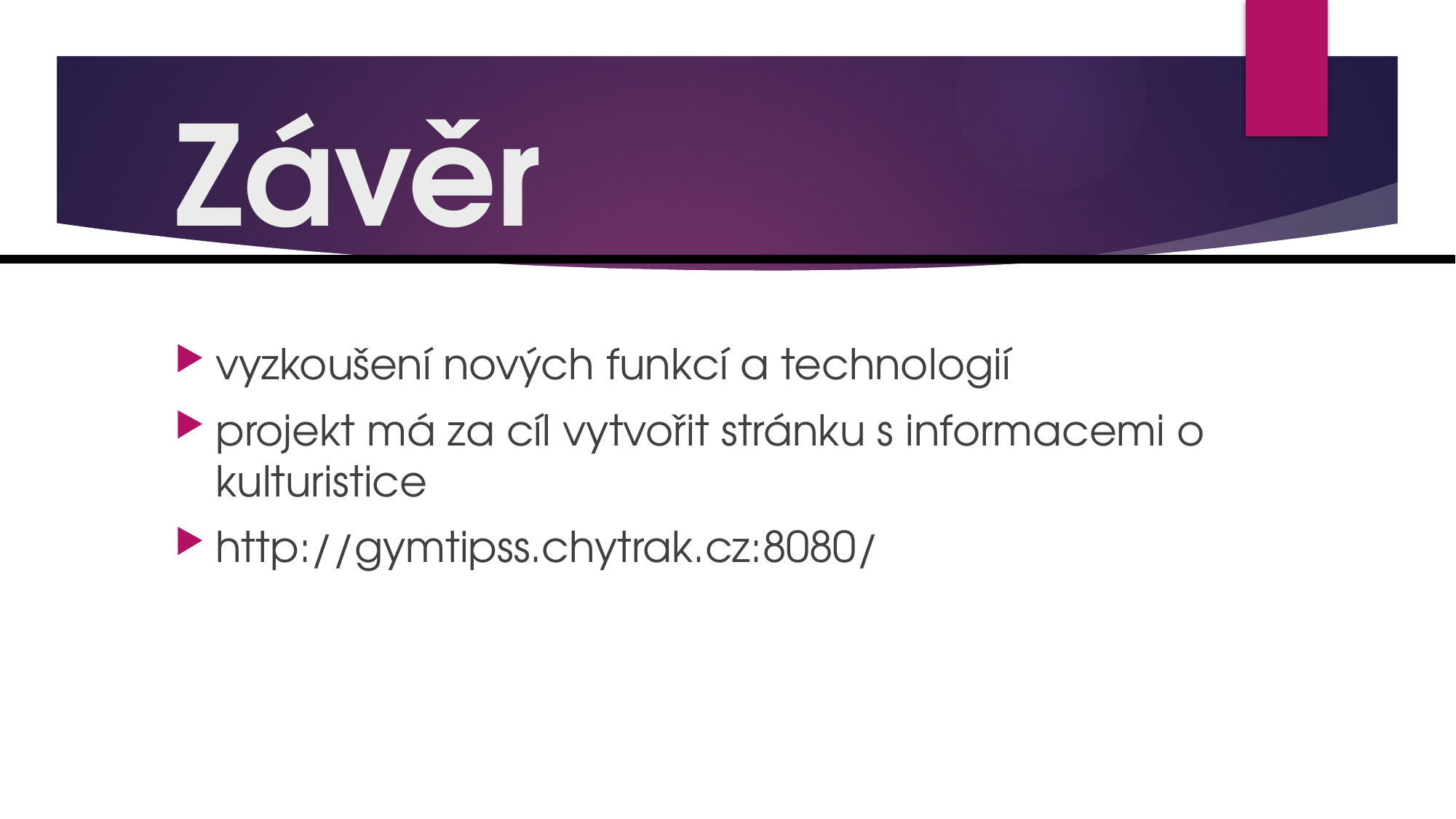

# Závěr
vyzkoušení nových funkcí a technologií
projekt má za cíl vytvořit stránku s informacemi o kulturistice
http://gymtipss.chytrak.cz:8080/